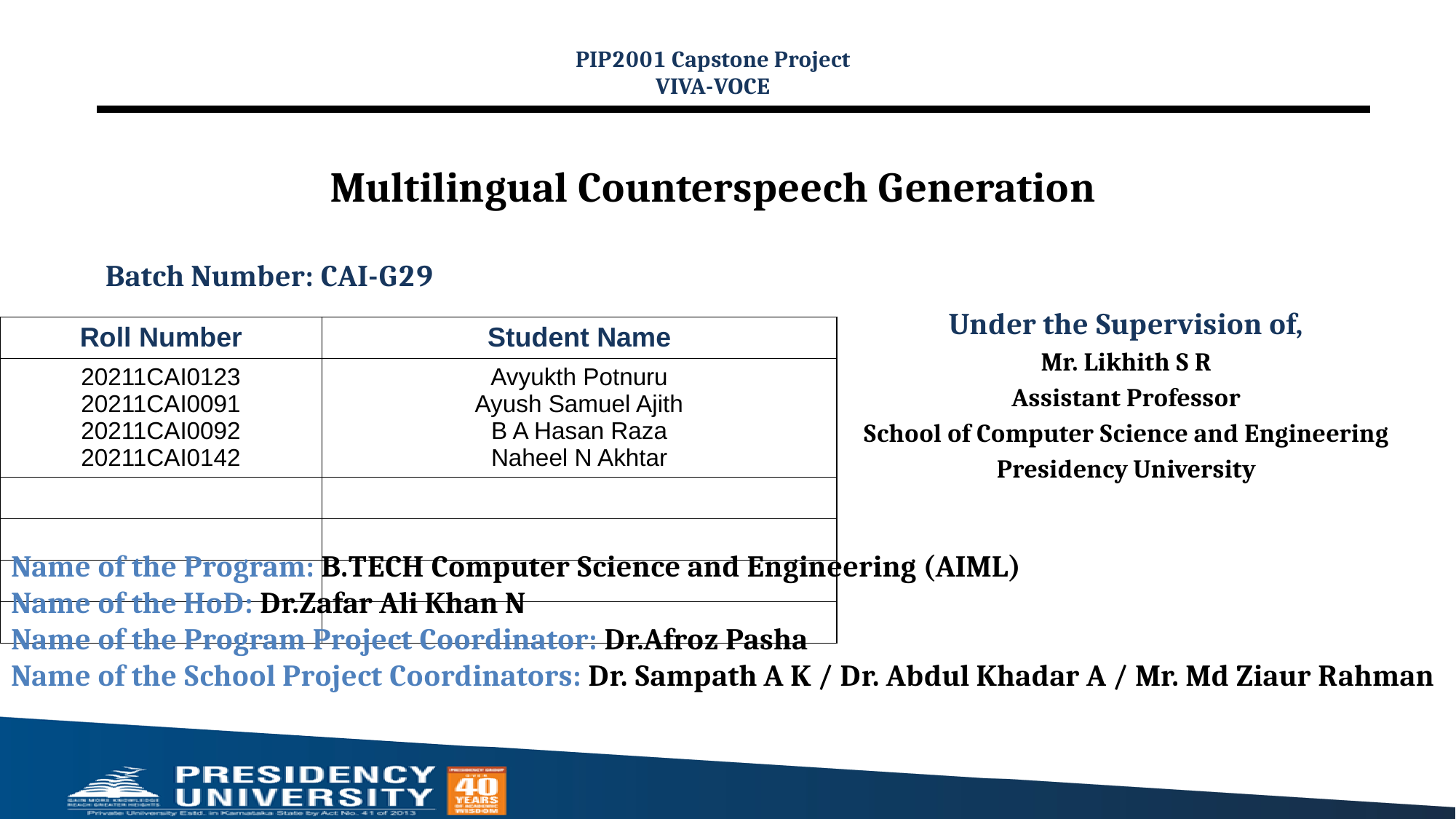

PIP2001 Capstone Project
VIVA-VOCE
# Multilingual Counterspeech Generation
Batch Number: CAI-G29

Under the Supervision of,
Mr. Likhith S R
Assistant Professor
School of Computer Science and Engineering
Presidency University

| Roll Number | Student Name |
| --- | --- |
| 20211CAI0123 20211CAI0091 20211CAI0092 20211CAI0142 | Avyukth Potnuru Ayush Samuel Ajith B A Hasan Raza Naheel N Akhtar |
|  |  |
|  |  |
|  |  |
|  |  |
Name of the Program: B.TECH Computer Science and Engineering (AIML)
Name of the HoD: Dr.Zafar Ali Khan N
Name of the Program Project Coordinator: Dr.Afroz Pasha
Name of the School Project Coordinators: Dr. Sampath A K / Dr. Abdul Khadar A / Mr. Md Ziaur Rahman